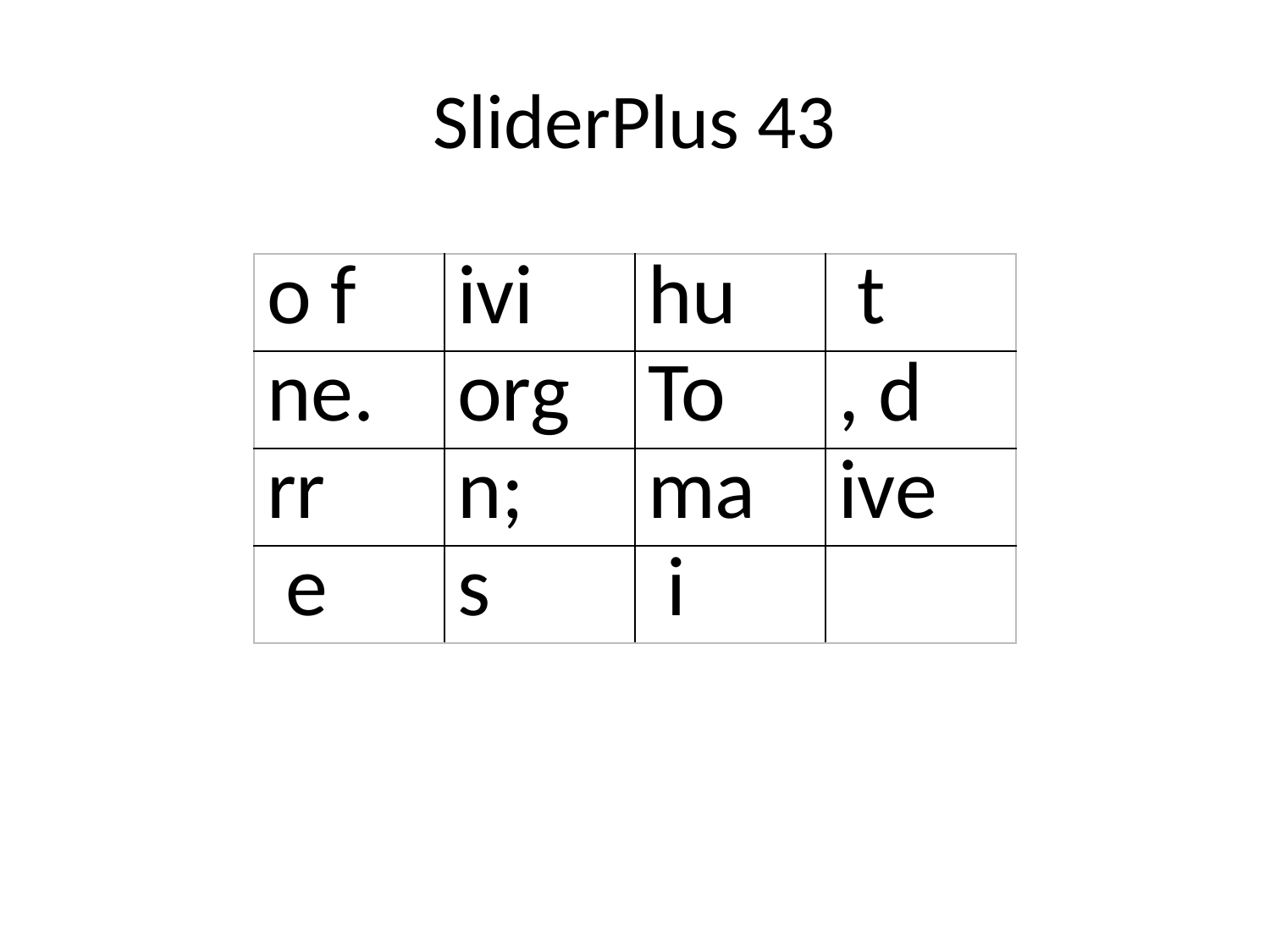

# SliderPlus 43
| o f | ivi | hu | t |
| --- | --- | --- | --- |
| ne. | org | To | , d |
| rr | n; | ma | ive |
| e | s | i |  |